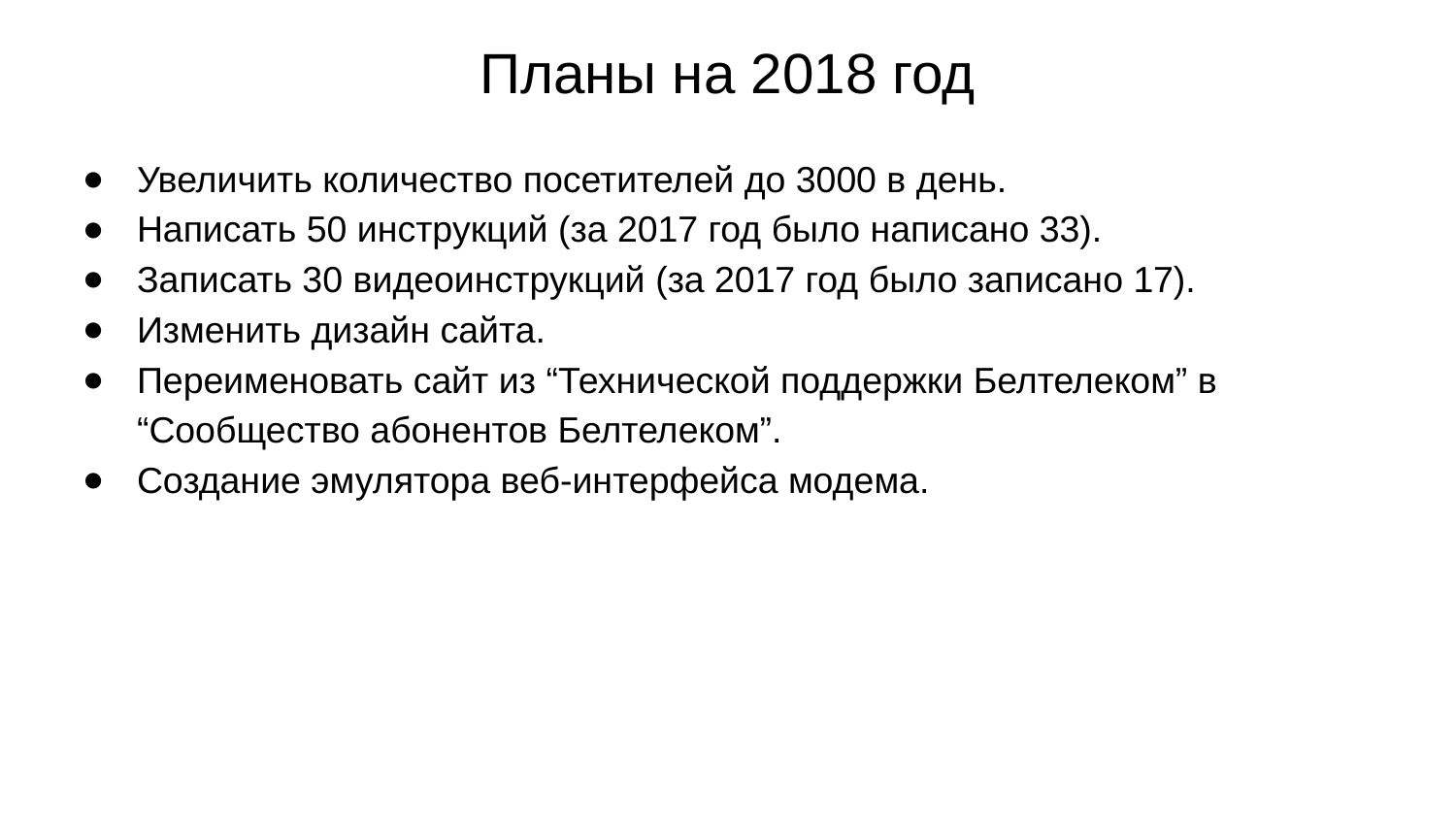

# Планы на 2018 год
Увеличить количество посетителей до 3000 в день.
Написать 50 инструкций (за 2017 год было написано 33).
Записать 30 видеоинструкций (за 2017 год было записано 17).
Изменить дизайн сайта.
Переименовать сайт из “Технической поддержки Белтелеком” в “Сообщество абонентов Белтелеком”.
Создание эмулятора веб-интерфейса модема.